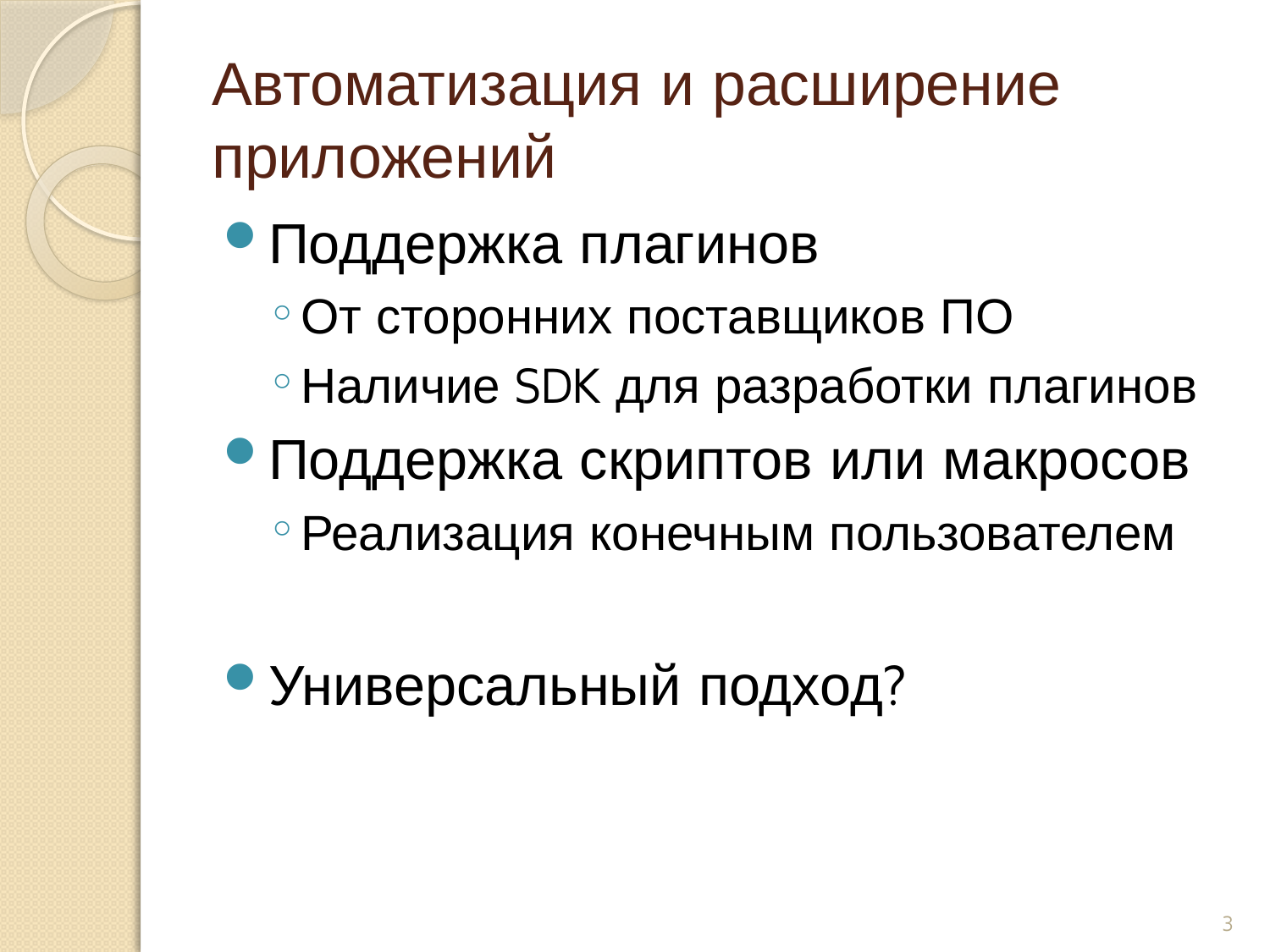

# Автоматизация и расширение приложений
Поддержка плагинов
От сторонних поставщиков ПО
Наличие SDK для разработки плагинов
Поддержка скриптов или макросов
Реализация конечным пользователем

Универсальный подход?
3